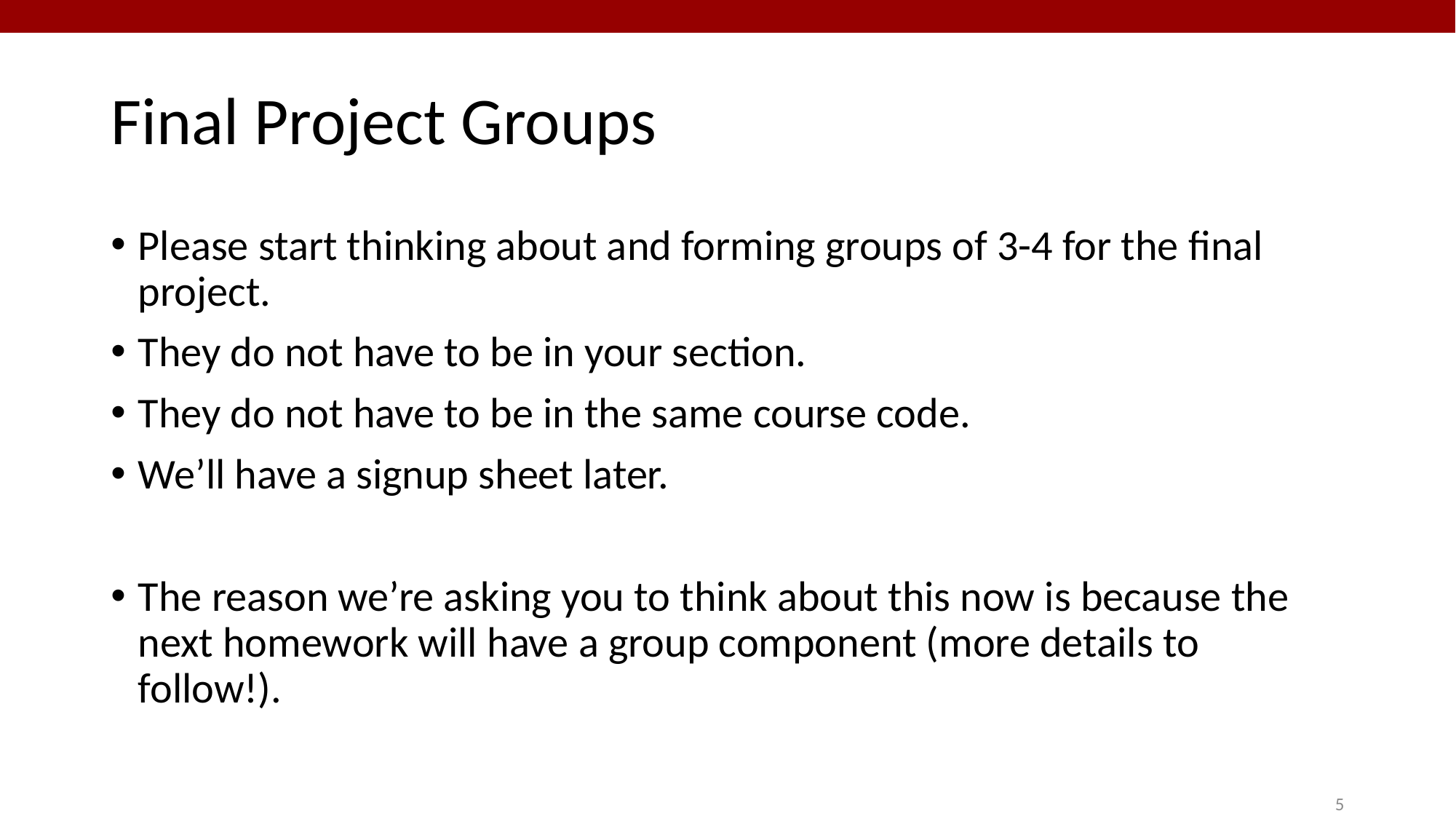

# Final Project Groups
Please start thinking about and forming groups of 3-4 for the final project.
They do not have to be in your section.
They do not have to be in the same course code.
We’ll have a signup sheet later.

The reason we’re asking you to think about this now is because the next homework will have a group component (more details to follow!).
5